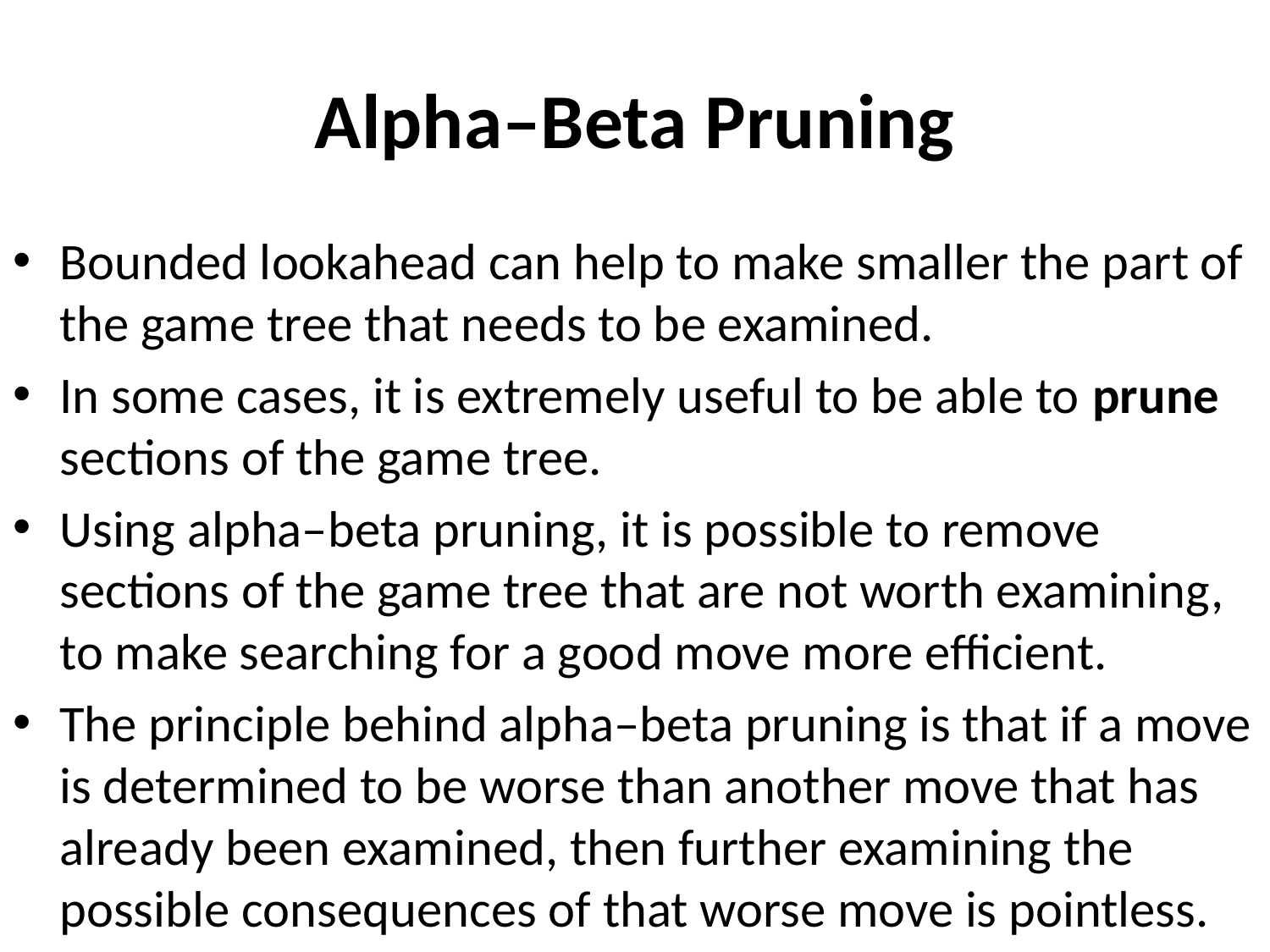

# Alpha–Beta Pruning
Bounded lookahead can help to make smaller the part of the game tree that needs to be examined.
In some cases, it is extremely useful to be able to prune sections of the game tree.
Using alpha–beta pruning, it is possible to remove sections of the game tree that are not worth examining, to make searching for a good move more efficient.
The principle behind alpha–beta pruning is that if a move is determined to be worse than another move that has already been examined, then further examining the possible consequences of that worse move is pointless.